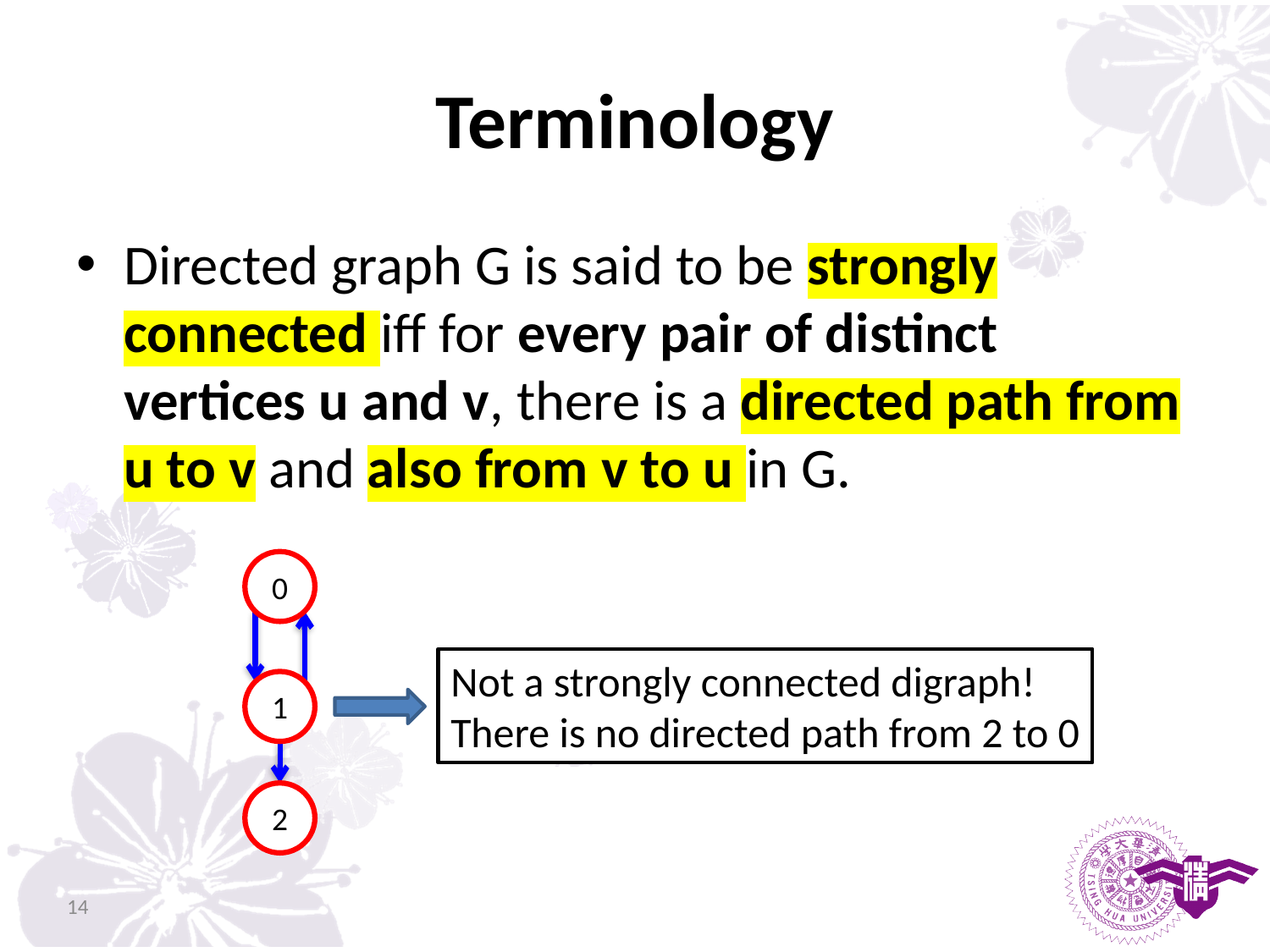

# Terminology
Directed graph G is said to be strongly connected iff for every pair of distinct vertices u and v, there is a directed path from u to v and also from v to u in G.
0
1
2
Not a strongly connected digraph!
There is no directed path from 2 to 0

14